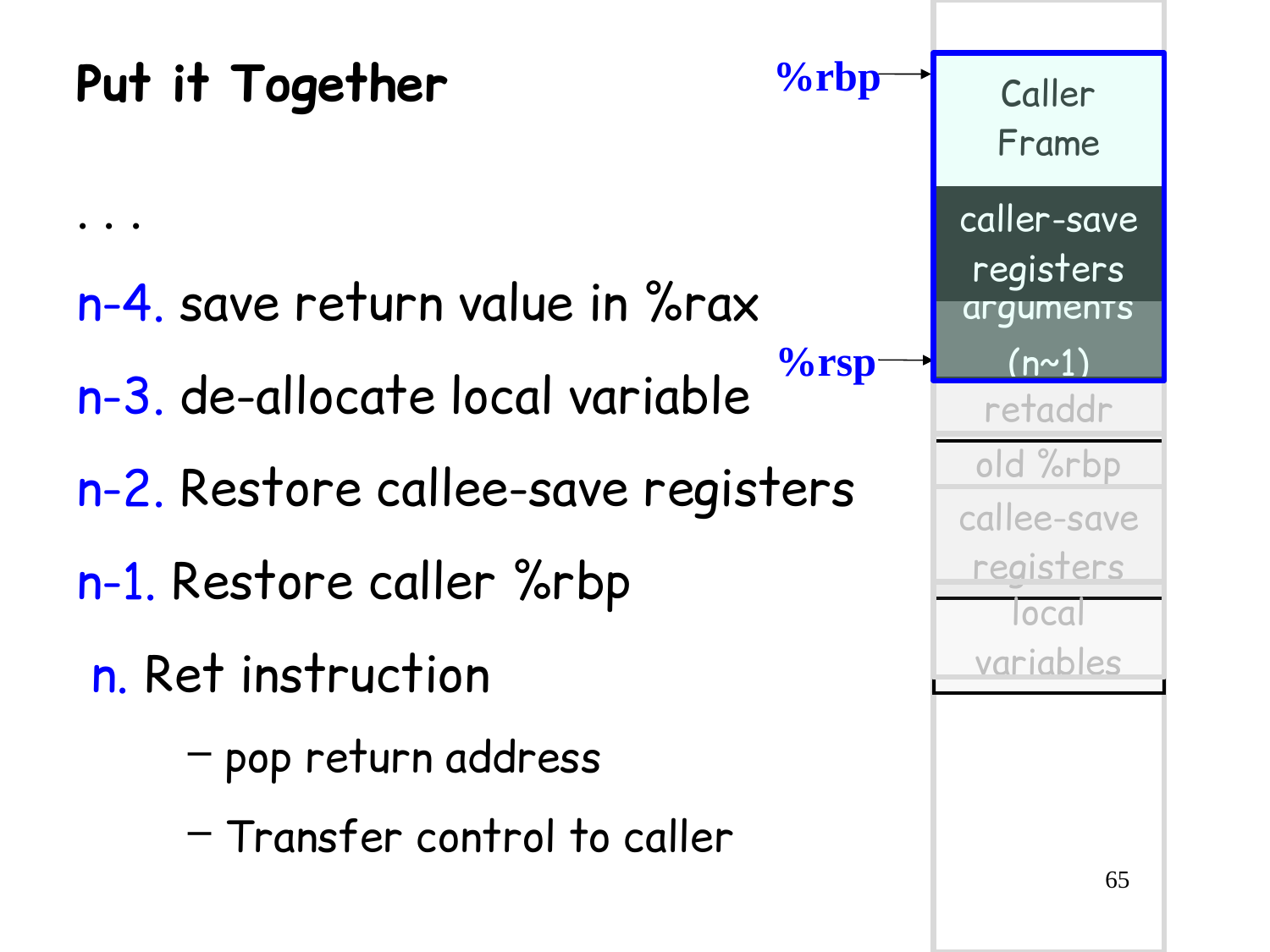

# Put it Together
%rbp

%rsp

| Caller Frame |
| --- |

. . .
n-4. save return value in %rax
n-3. de-allocate local variable
n-2. Restore callee-save registers
n-1. Restore caller %rbp
 n. Ret instruction
pop return address
Transfer control to caller
| caller-save registers |
| --- |
| arguments (n~1) |
| --- |
| retaddr |
| --- |

| old %rbp |
| --- |

| callee-save registers |
| --- |

| local variables |
| --- |

65